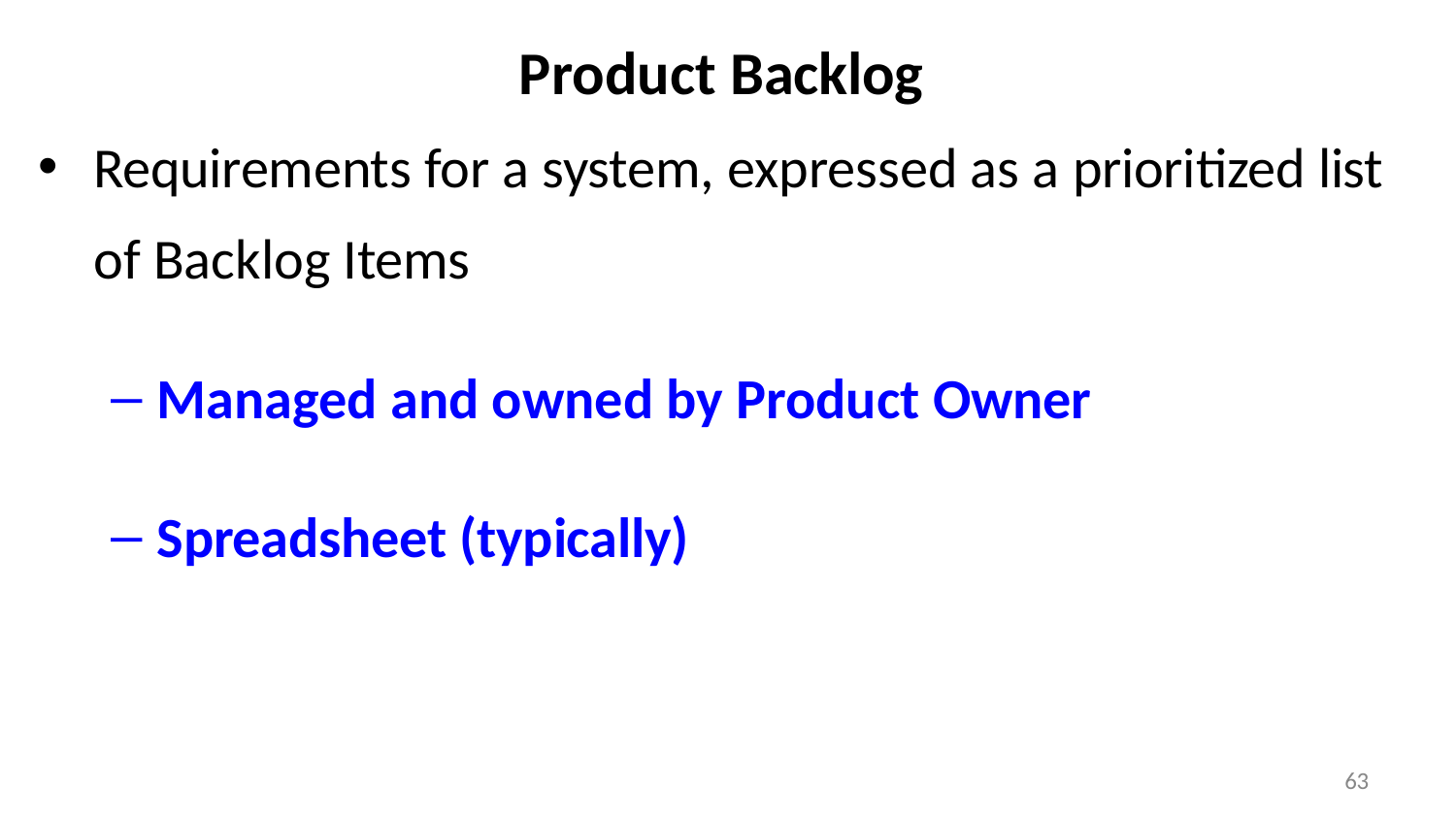

# Product Backlog
Requirements for a system, expressed as a prioritized list of Backlog Items

Managed and owned by Product Owner

Spreadsheet (typically)
63